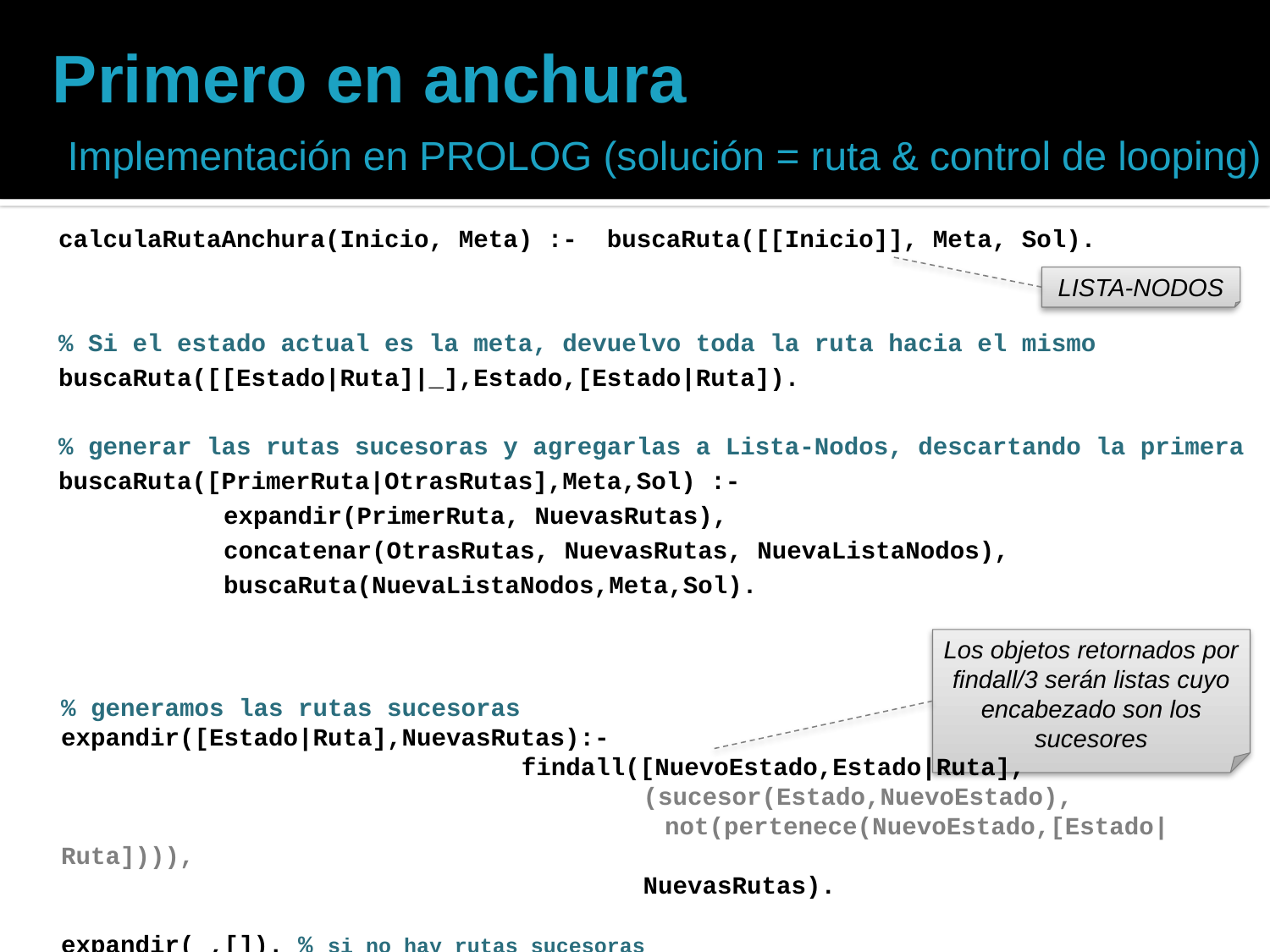

# Primero en anchura Implementación en PROLOG (solución = ruta & control de looping)
calculaRutaAnchura(Inicio, Meta) :-  buscaRuta([[Inicio]], Meta, Sol).

% Si el estado actual es la meta, devuelvo toda la ruta hacia el mismo
buscaRuta([[Estado|Ruta]|_],Estado,[Estado|Ruta]).

% generar las rutas sucesoras y agregarlas a Lista-Nodos, descartando la primera
buscaRuta([PrimerRuta|OtrasRutas],Meta,Sol) :-
		expandir(PrimerRuta, NuevasRutas),
		concatenar(OtrasRutas, NuevasRutas, NuevaListaNodos),
		buscaRuta(NuevaListaNodos,Meta,Sol).

LISTA-NODOS
Los objetos retornados por findall/3 serán listas cuyo encabezado son los sucesores

% generamos las rutas sucesoras
expandir([Estado|Ruta],NuevasRutas):-
		findall([NuevoEstado,Estado|Ruta],
	      	     (sucesor(Estado,NuevoEstado),
	             not(pertenece(NuevoEstado,[Estado|Ruta]))),
	      	     NuevasRutas).

expandir(_,[]). % si no hay rutas sucesoras